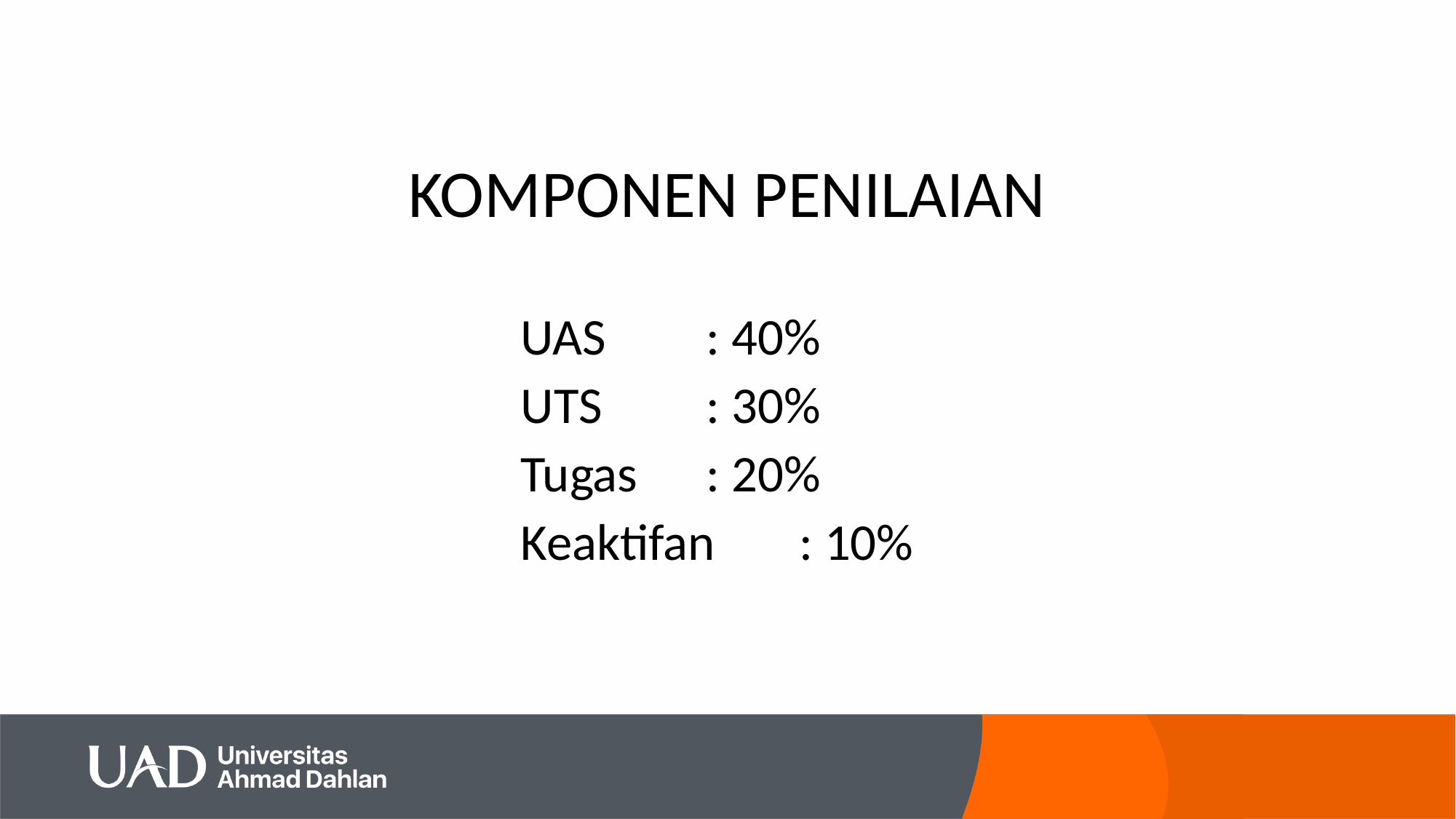

# KOMPONEN PENILAIAN
UAS		: 40%
UTS		: 30%
Tugas	: 20%
Keaktifan	: 10%